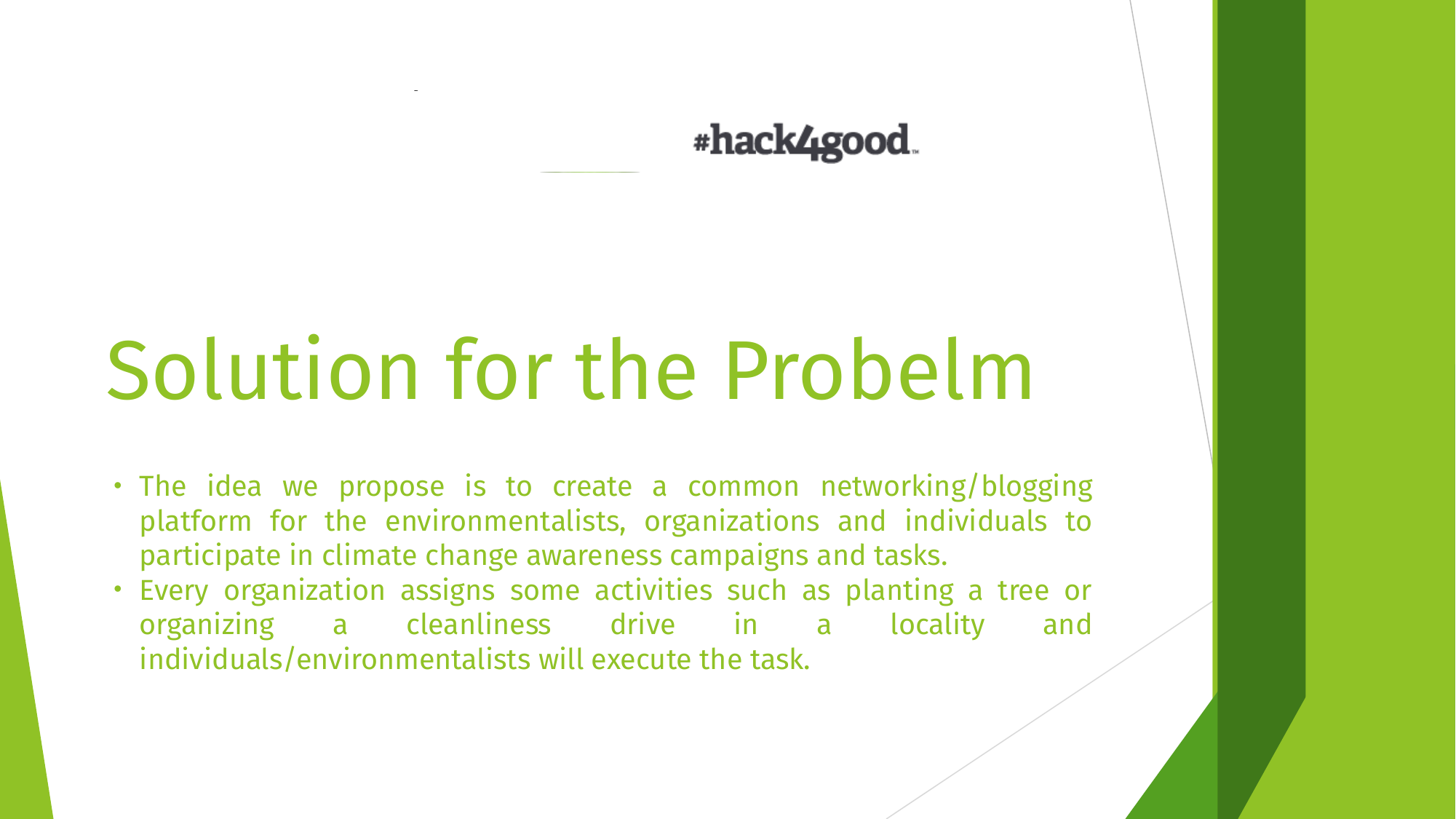

Solution for the Probelm
The idea we propose is to create a common networking/blogging platform for the environmentalists, organizations and individuals to participate in climate change awareness campaigns and tasks.
Every organization assigns some activities such as planting a tree or organizing a cleanliness drive in a locality and individuals/environmentalists will execute the task.